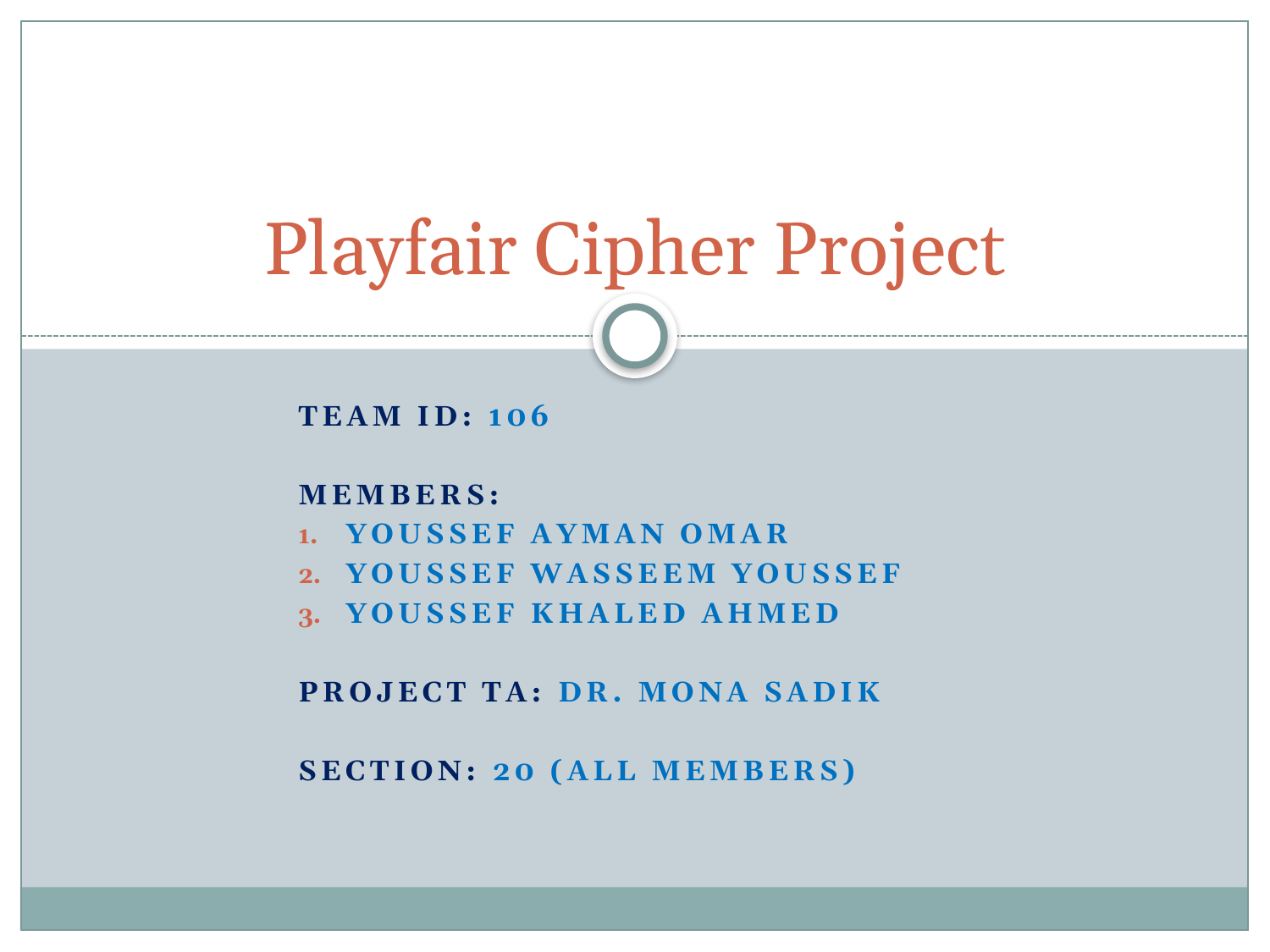

# Playfair Cipher Project
Team id: 106

Members:
Youssef Ayman Omar
Youssef Wasseem Youssef
Youssef Khaled ahmed

Project ta: Dr. Mona sadik

Section: 20 (All members)